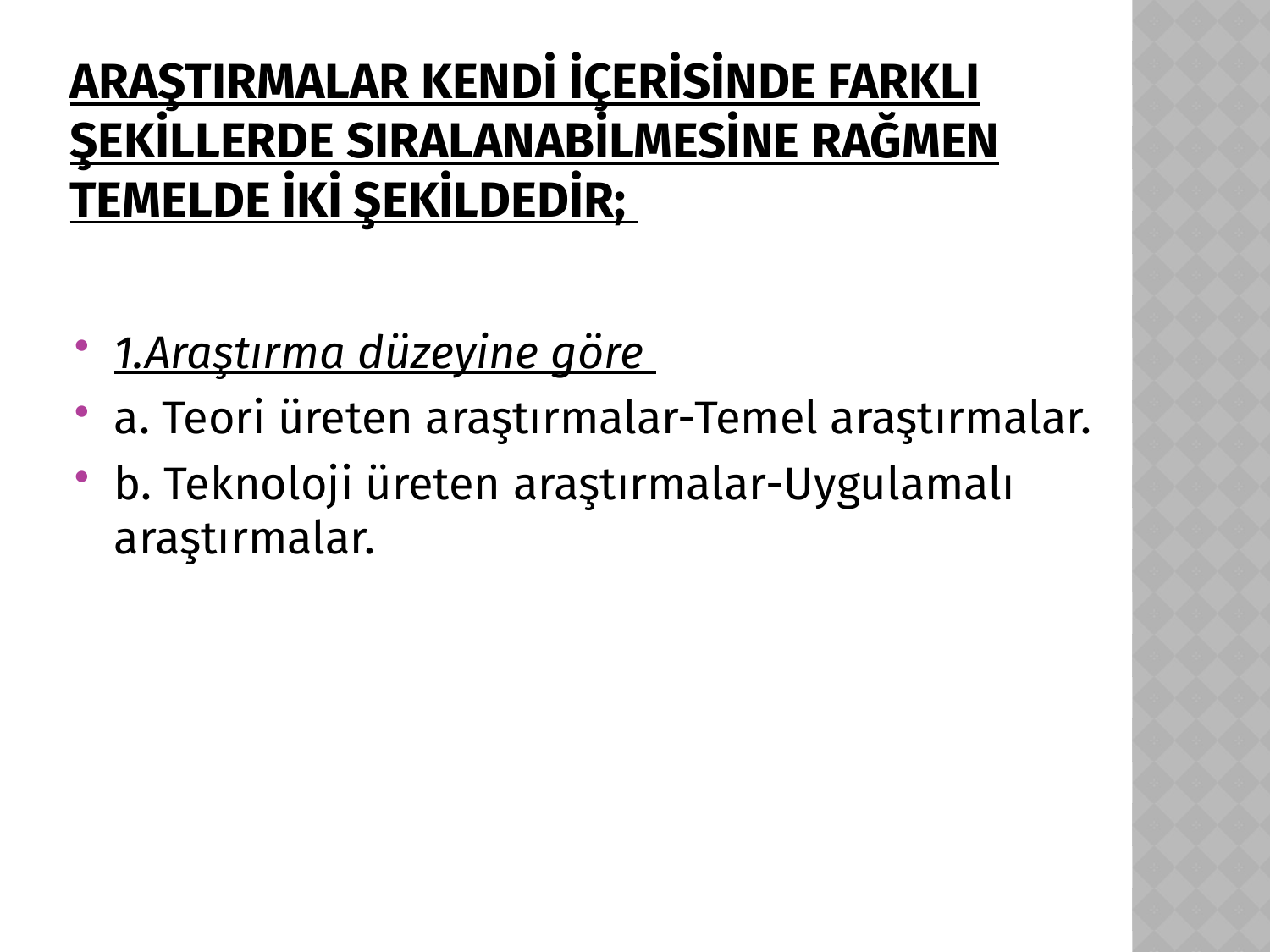

# Araştırmalar kendi içerisinde farklı şekillerde sıralanabilmesine rağmen temelde iki şekildedir;
1.Araştırma düzeyine göre
a. Teori üreten araştırmalar-Temel araştırmalar.
b. Teknoloji üreten araştırmalar-Uygulamalı araştırmalar.